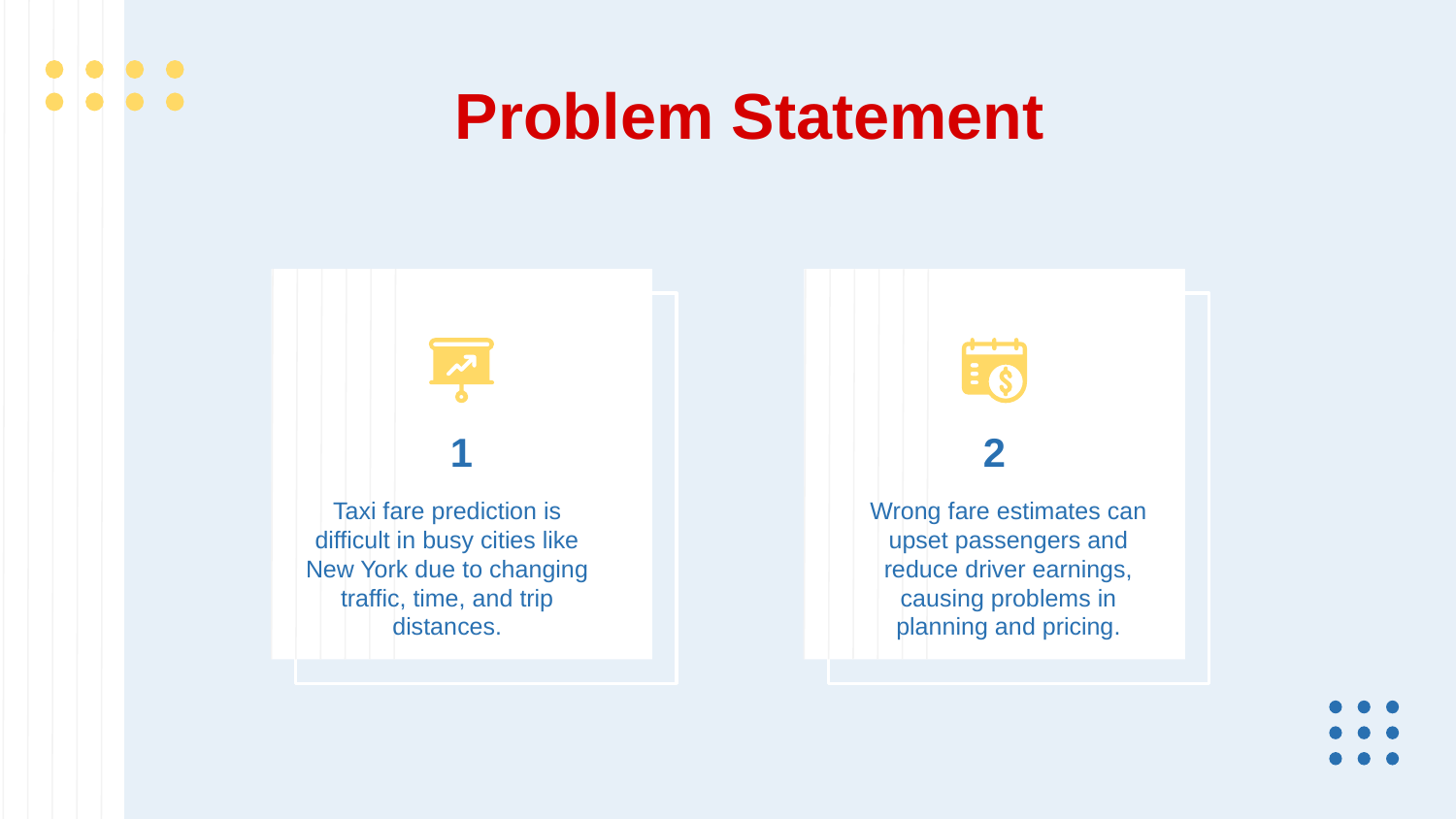

Problem Statement

2
# 1
Taxi fare prediction is difficult in busy cities like New York due to changing traffic, time, and trip distances.
Wrong fare estimates can upset passengers and reduce driver earnings, causing problems in planning and pricing.